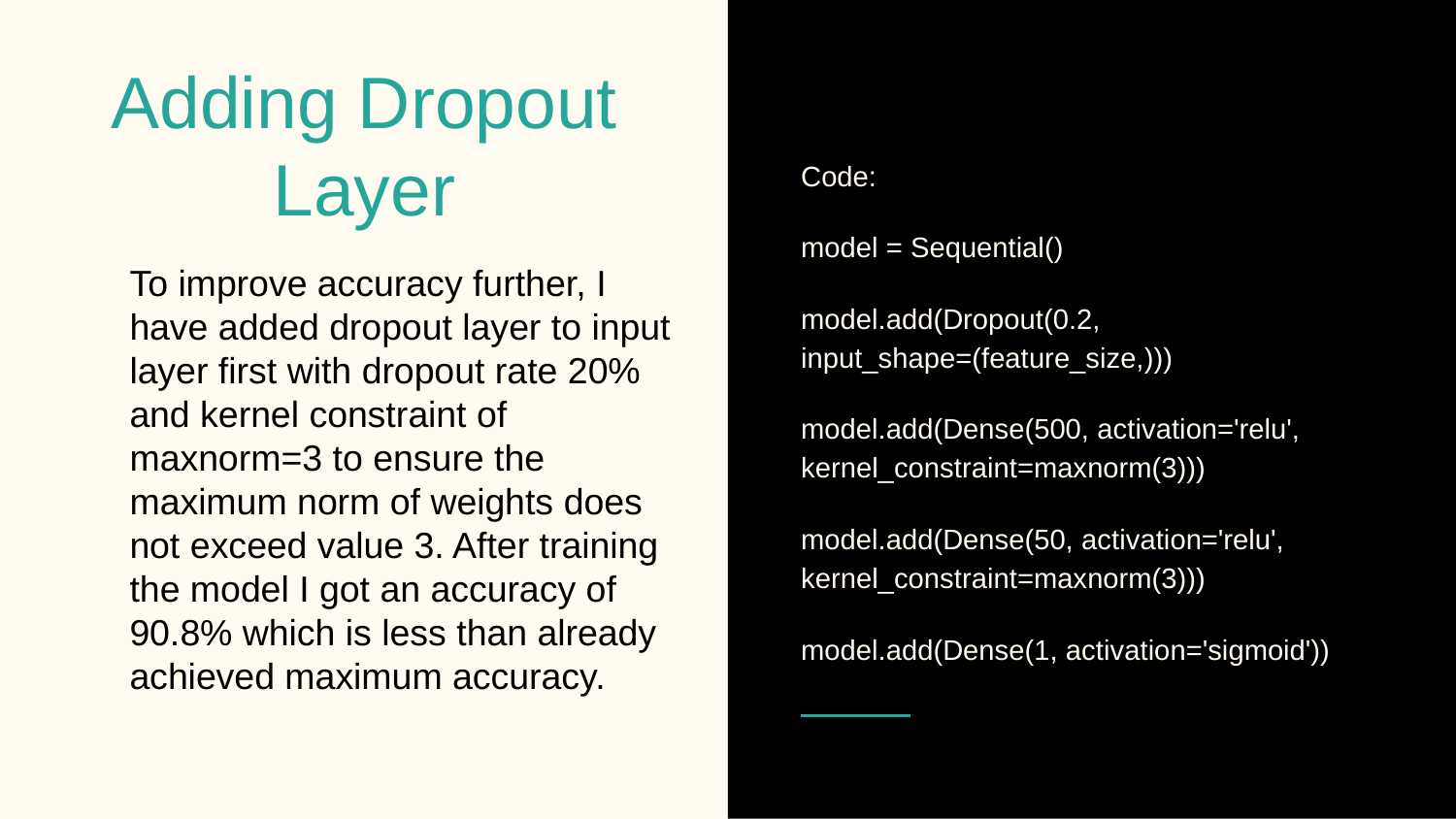

# Adding Dropout Layer
Code:
model = Sequential()
model.add(Dropout(0.2, input_shape=(feature_size,)))
model.add(Dense(500, activation='relu', kernel_constraint=maxnorm(3)))
model.add(Dense(50, activation='relu', kernel_constraint=maxnorm(3)))
model.add(Dense(1, activation='sigmoid'))
To improve accuracy further, I have added dropout layer to input layer first with dropout rate 20% and kernel constraint of maxnorm=3 to ensure the maximum norm of weights does not exceed value 3. After training the model I got an accuracy of 90.8% which is less than already achieved maximum accuracy.